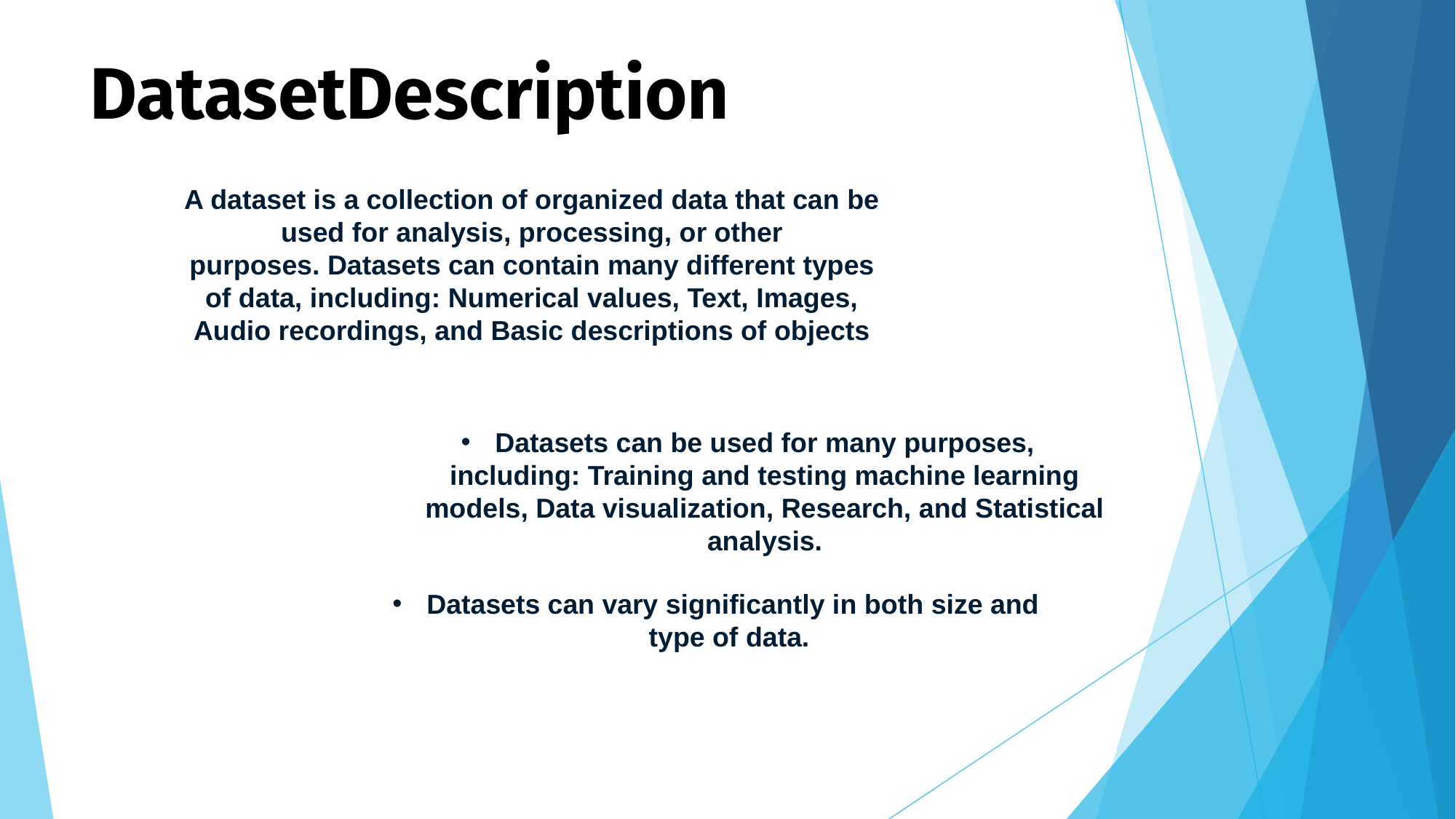

# DatasetDescription
A dataset is a collection of organized data that can be used for analysis, processing, or other purposes. Datasets can contain many different types of data, including: Numerical values, Text, Images, Audio recordings, and Basic descriptions of objects

Datasets can be used for many purposes, including: Training and testing machine learning models, Data visualization, Research, and Statistical analysis.

Datasets can vary significantly in both size and type of data.